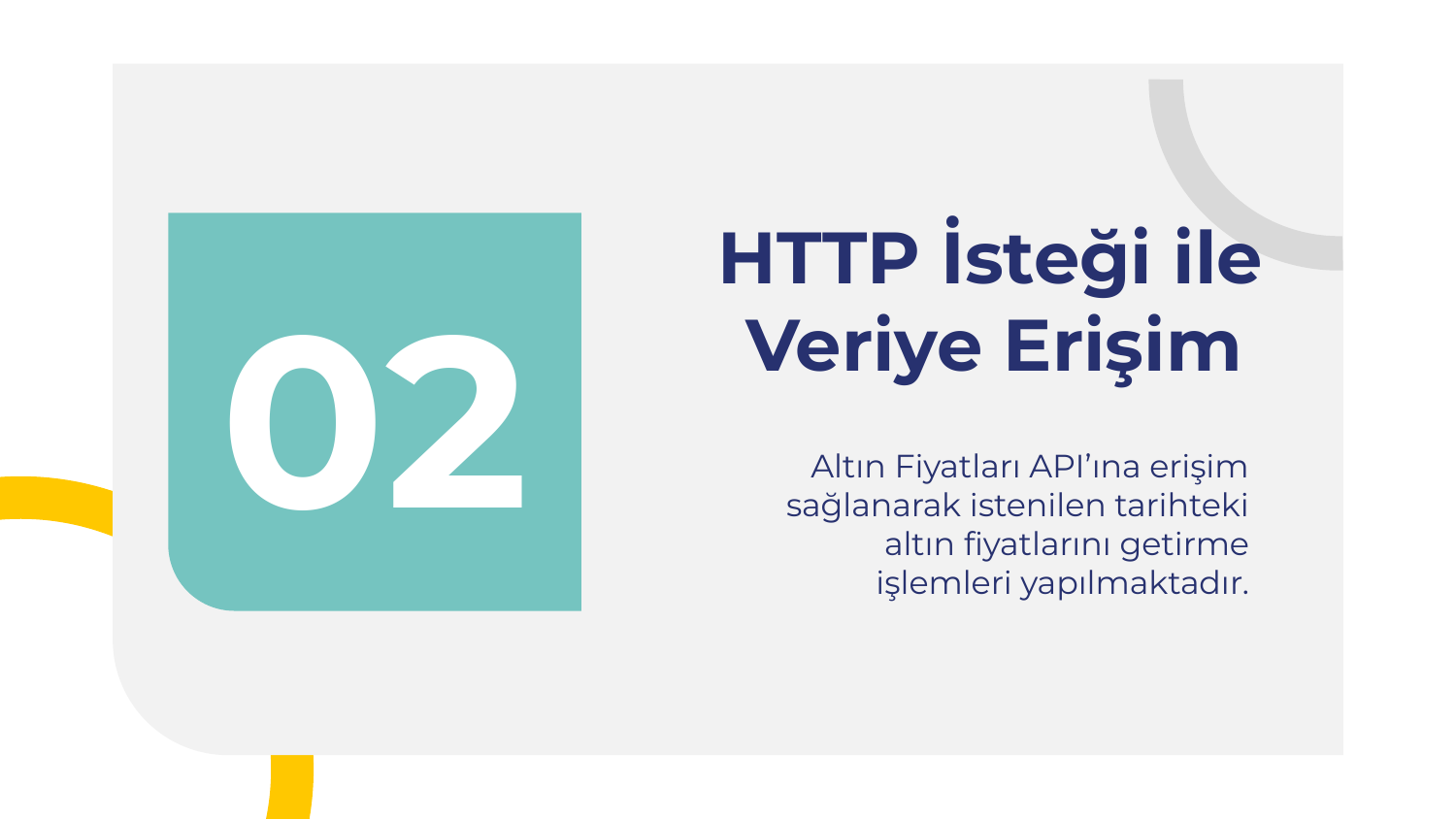

# HTTP İsteği ile Veriye Erişim
02
Altın Fiyatları API’ına erişim sağlanarak istenilen tarihteki altın fiyatlarını getirme işlemleri yapılmaktadır.